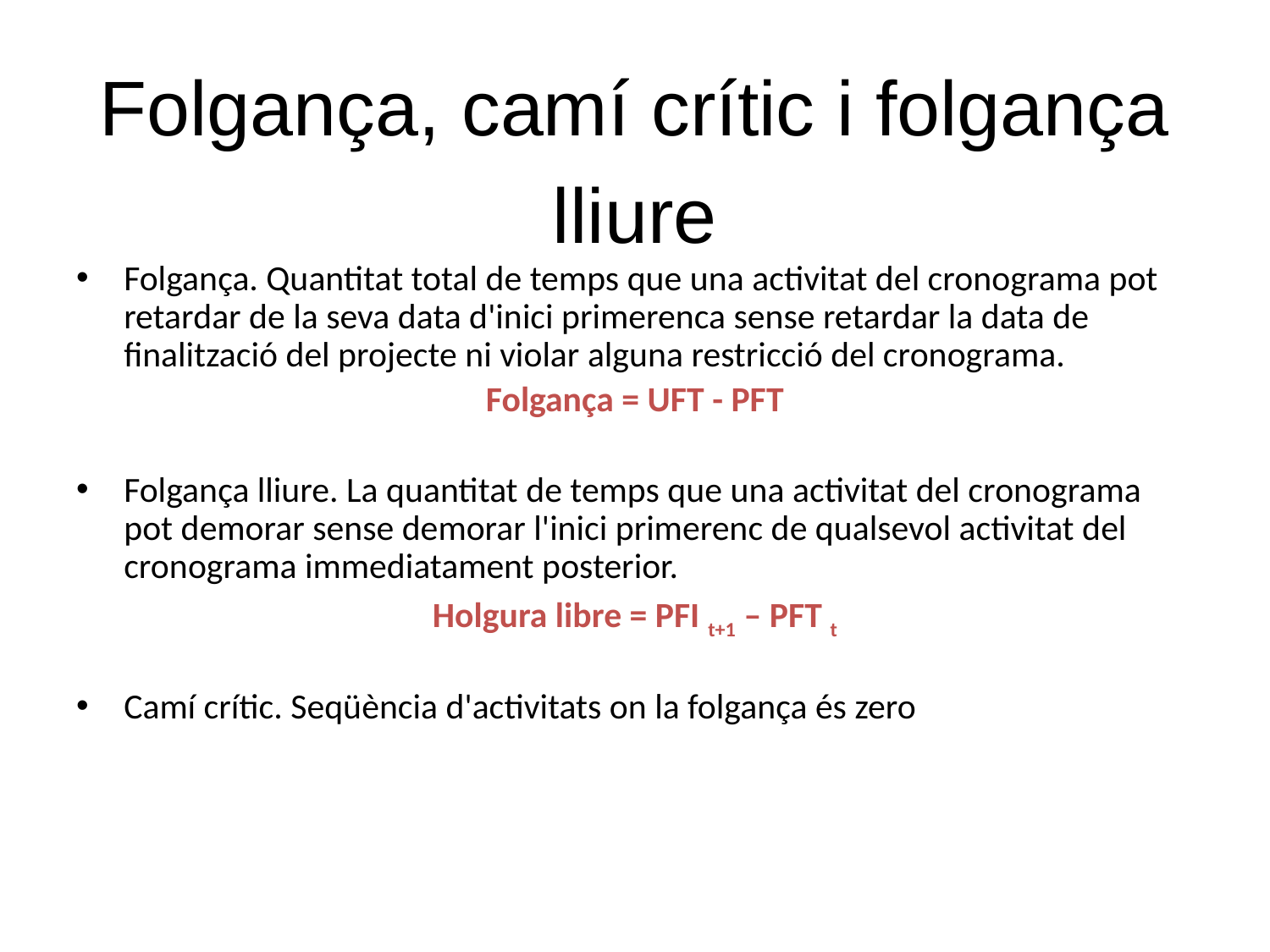

# Folgança, camí crític i folgança lliure

Folgança. Quantitat total de temps que una activitat del cronograma pot retardar de la seva data d'inici primerenca sense retardar la data de finalització del projecte ni violar alguna restricció del cronograma.
Folgança = UFT - PFT

Folgança lliure. La quantitat de temps que una activitat del cronograma pot demorar sense demorar l'inici primerenc de qualsevol activitat del cronograma immediatament posterior.
Holgura libre = PFI t+1 – PFT t

Camí crític. Seqüència d'activitats on la folgança és zero